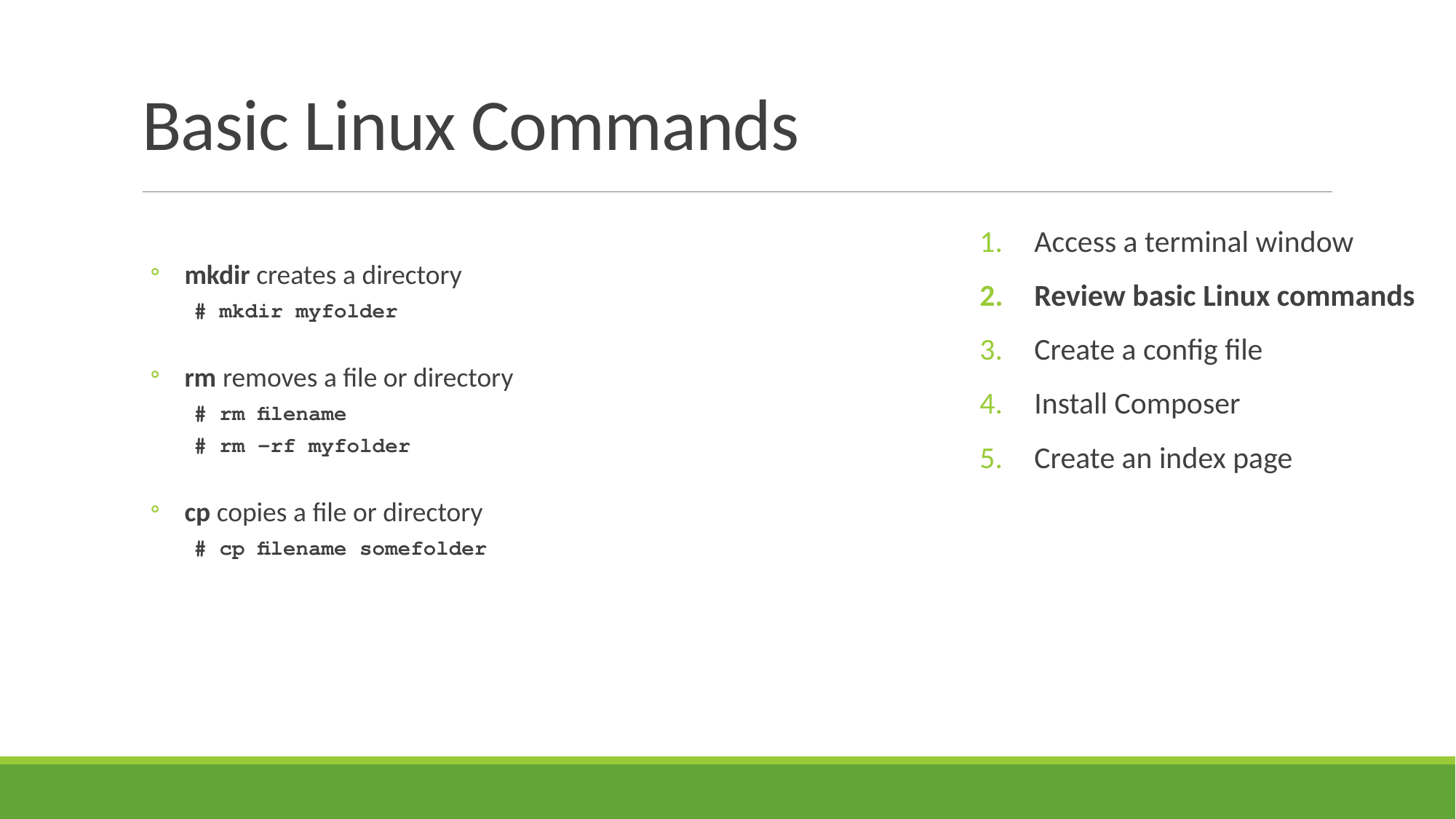

# Basic Linux Commands

mkdir creates a directory
# mkdir myfolder

rm removes a file or directory
# rm filename
# rm -rf myfolder

cp copies a file or directory
# cp filename somefolder

Access a terminal window
Review basic Linux commands
Create a config file
Install Composer
Create an index page